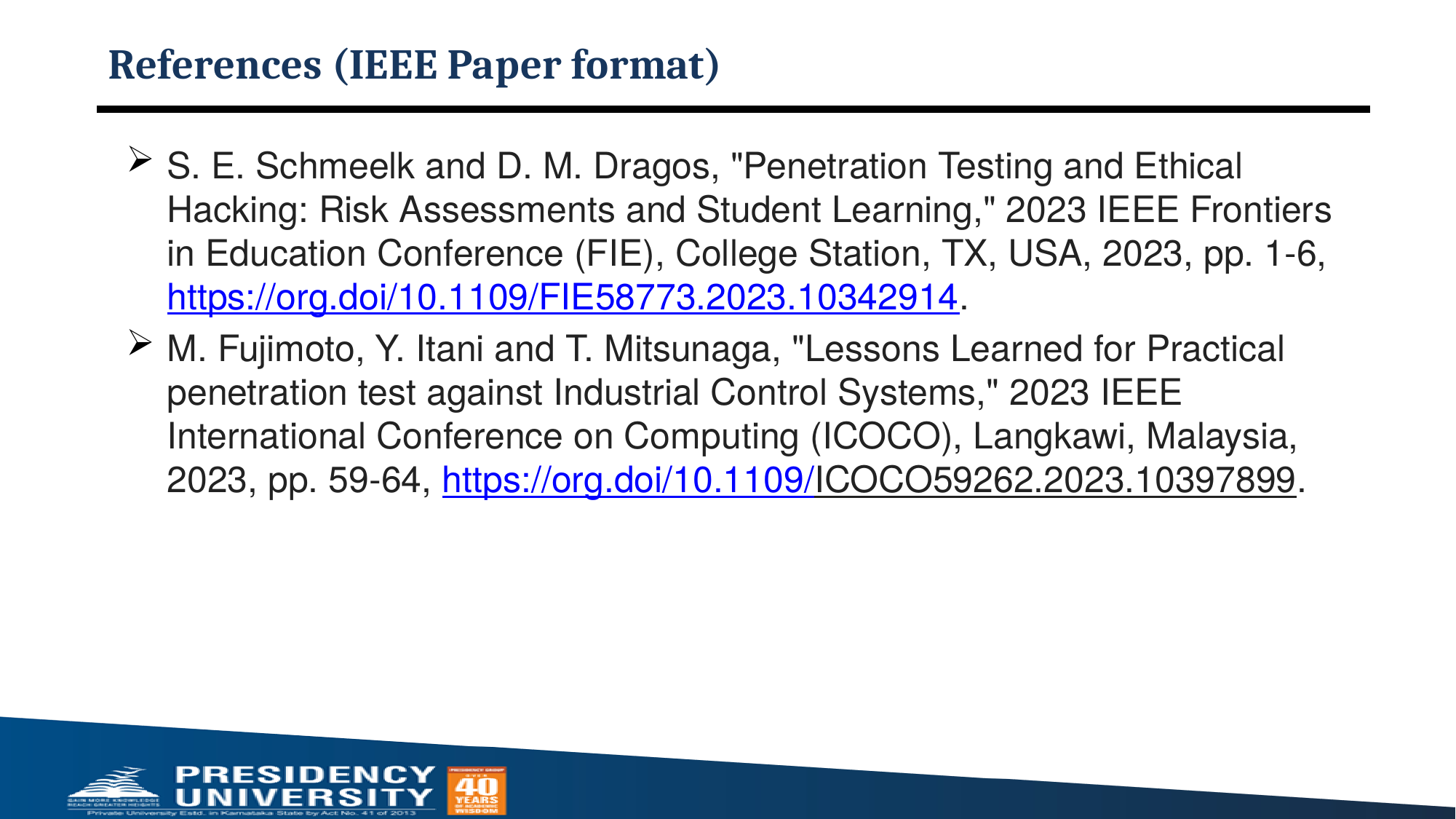

# References (IEEE Paper format)
S. E. Schmeelk and D. M. Dragos, "Penetration Testing and Ethical Hacking: Risk Assessments and Student Learning," 2023 IEEE Frontiers in Education Conference (FIE), College Station, TX, USA, 2023, pp. 1-6, https://org.doi/10.1109/FIE58773.2023.10342914.
M. Fujimoto, Y. Itani and T. Mitsunaga, "Lessons Learned for Practical penetration test against Industrial Control Systems," 2023 IEEE International Conference on Computing (ICOCO), Langkawi, Malaysia, 2023, pp. 59-64, https://org.doi/10.1109/ICOCO59262.2023.10397899.